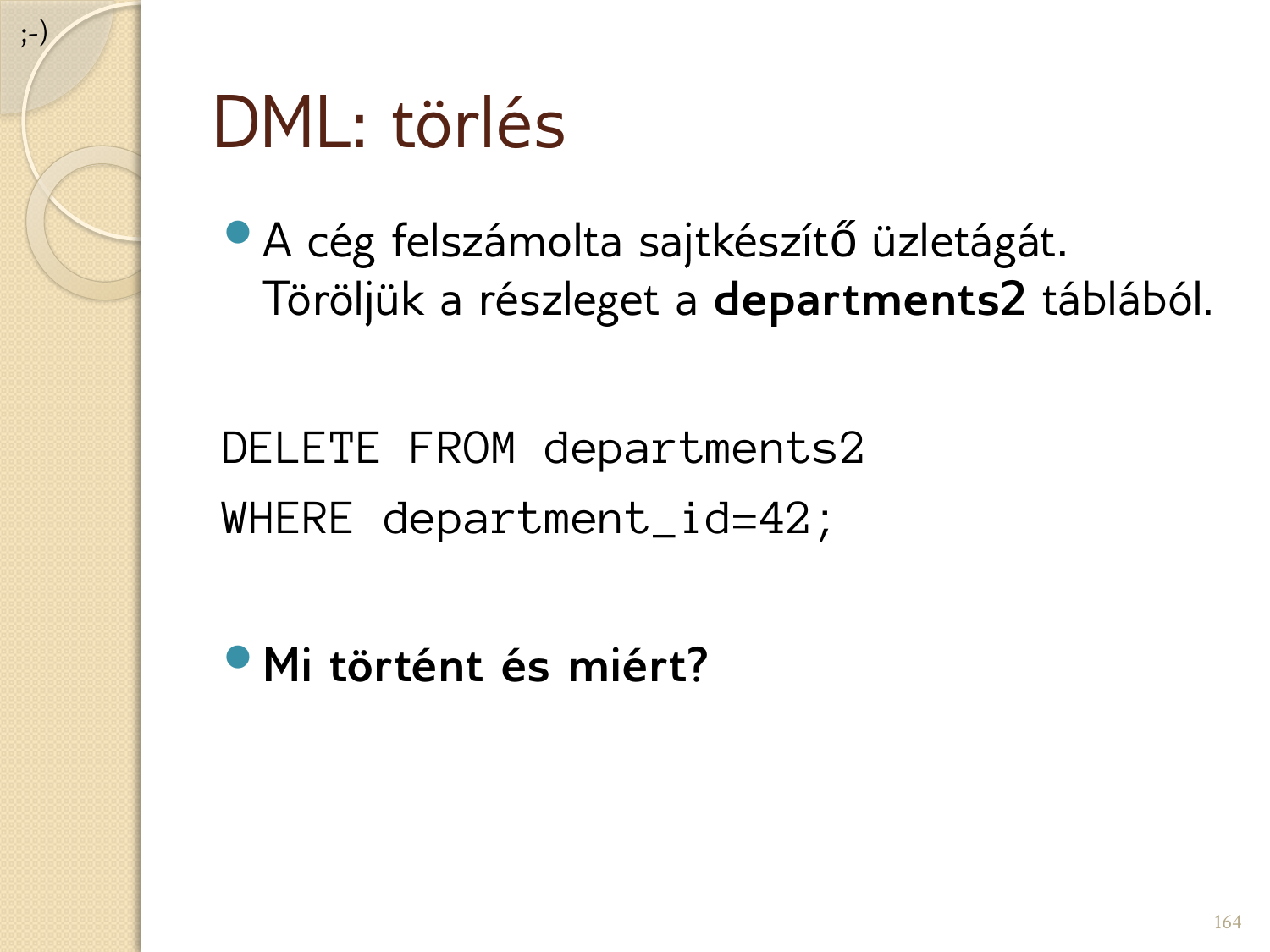

;-)
# DML: törlés
A cég felszámolta sajtkészítő üzletágát. Töröljük a részleget a departments2 táblából.

DELETE FROM departments2
WHERE department_id=42;

Mi történt és miért?
164